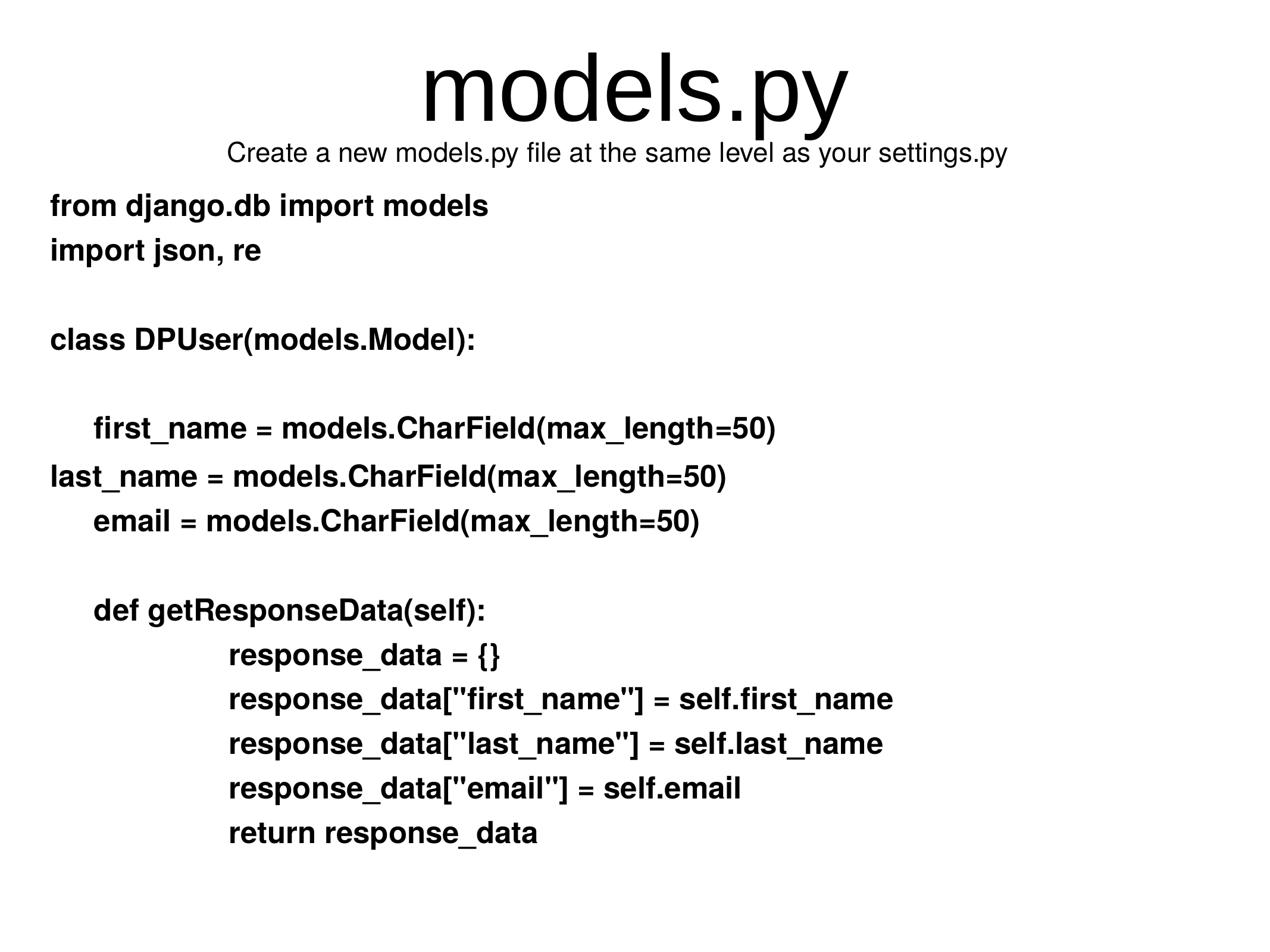

# models.py
Create a new models.py file at the same level as your settings.py
from django.db import models
import json, re

class DPUser(models.Model):

first_name = models.CharField(max_length=50)
last_name = models.CharField(max_length=50)
email = models.CharField(max_length=50)

def getResponseData(self):
		response_data = {}
		response_data["first_name"] = self.first_name
		response_data["last_name"] = self.last_name
		response_data["email"] = self.email
		return response_data